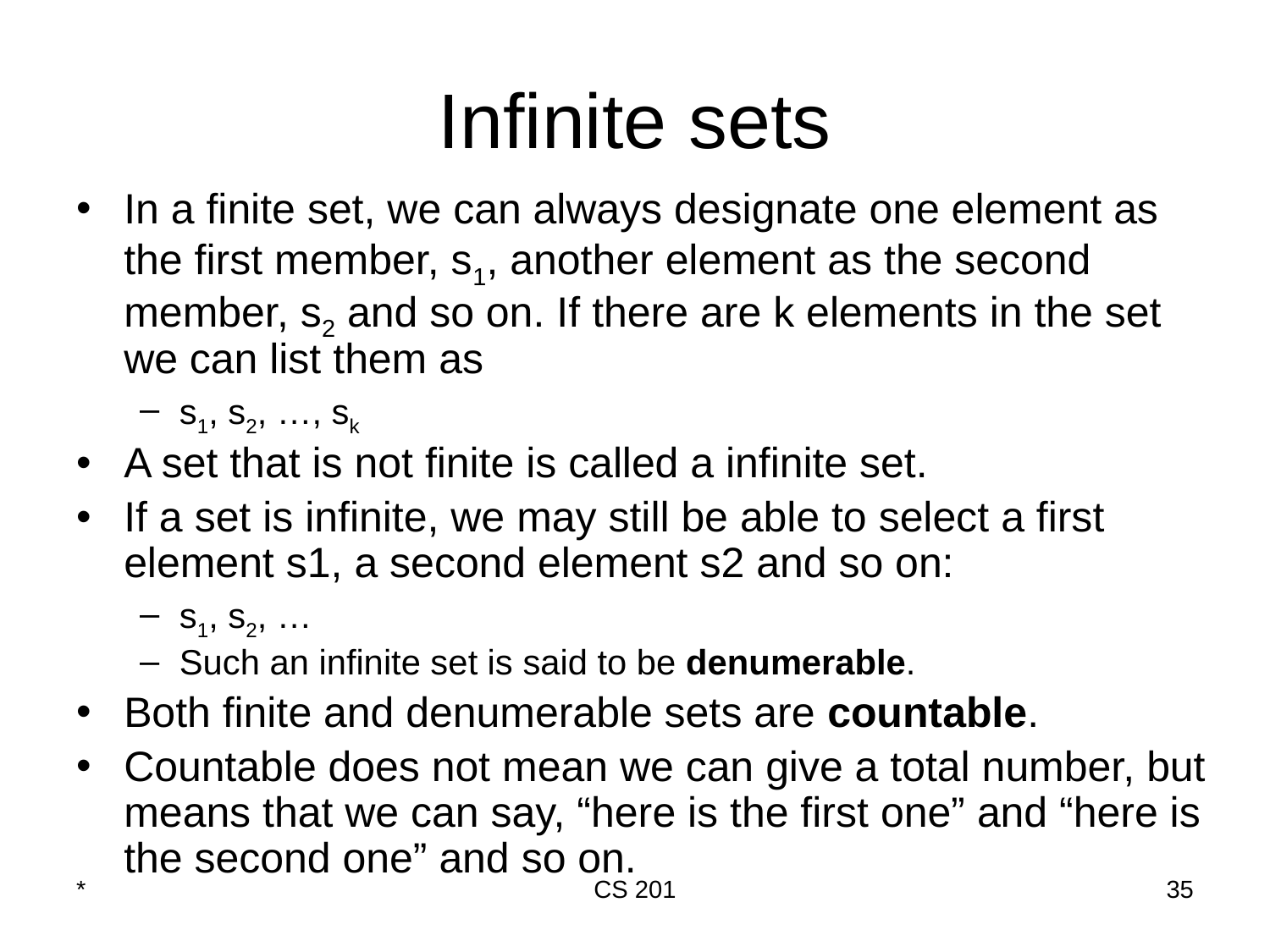

# Infinite sets
In a finite set, we can always designate one element as the first member, s1, another element as the second member, s2 and so on. If there are k elements in the set we can list them as
s1, s2, …, sk
A set that is not finite is called a infinite set.
If a set is infinite, we may still be able to select a first element s1, a second element s2 and so on:
s1, s2, …
Such an infinite set is said to be denumerable.
Both finite and denumerable sets are countable.
Countable does not mean we can give a total number, but means that we can say, “here is the first one” and “here is the second one” and so on.
*
CS 201
35